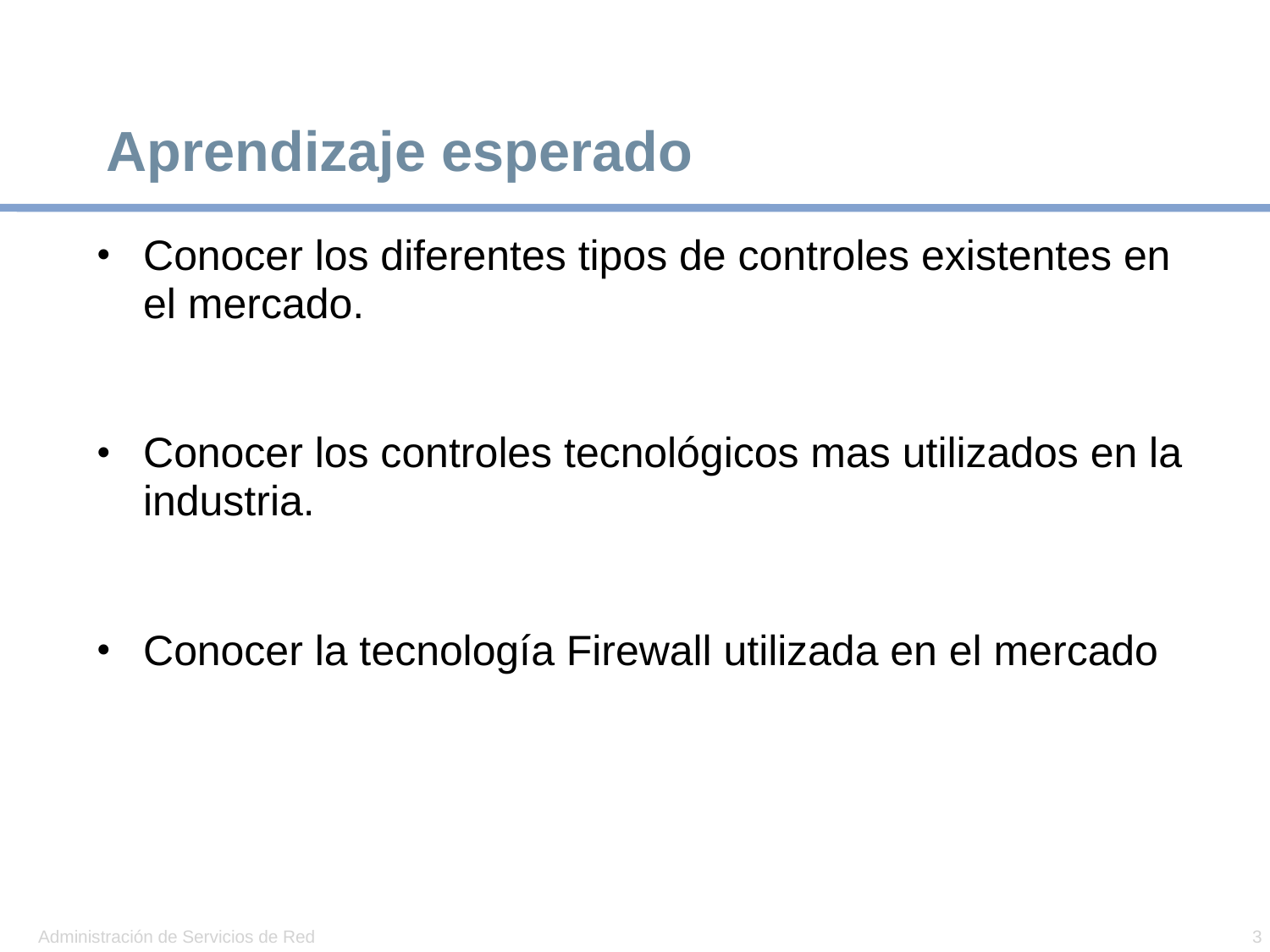

# Aprendizaje esperado
Conocer los diferentes tipos de controles existentes en el mercado.

Conocer los controles tecnológicos mas utilizados en la industria.

Conocer la tecnología Firewall utilizada en el mercado